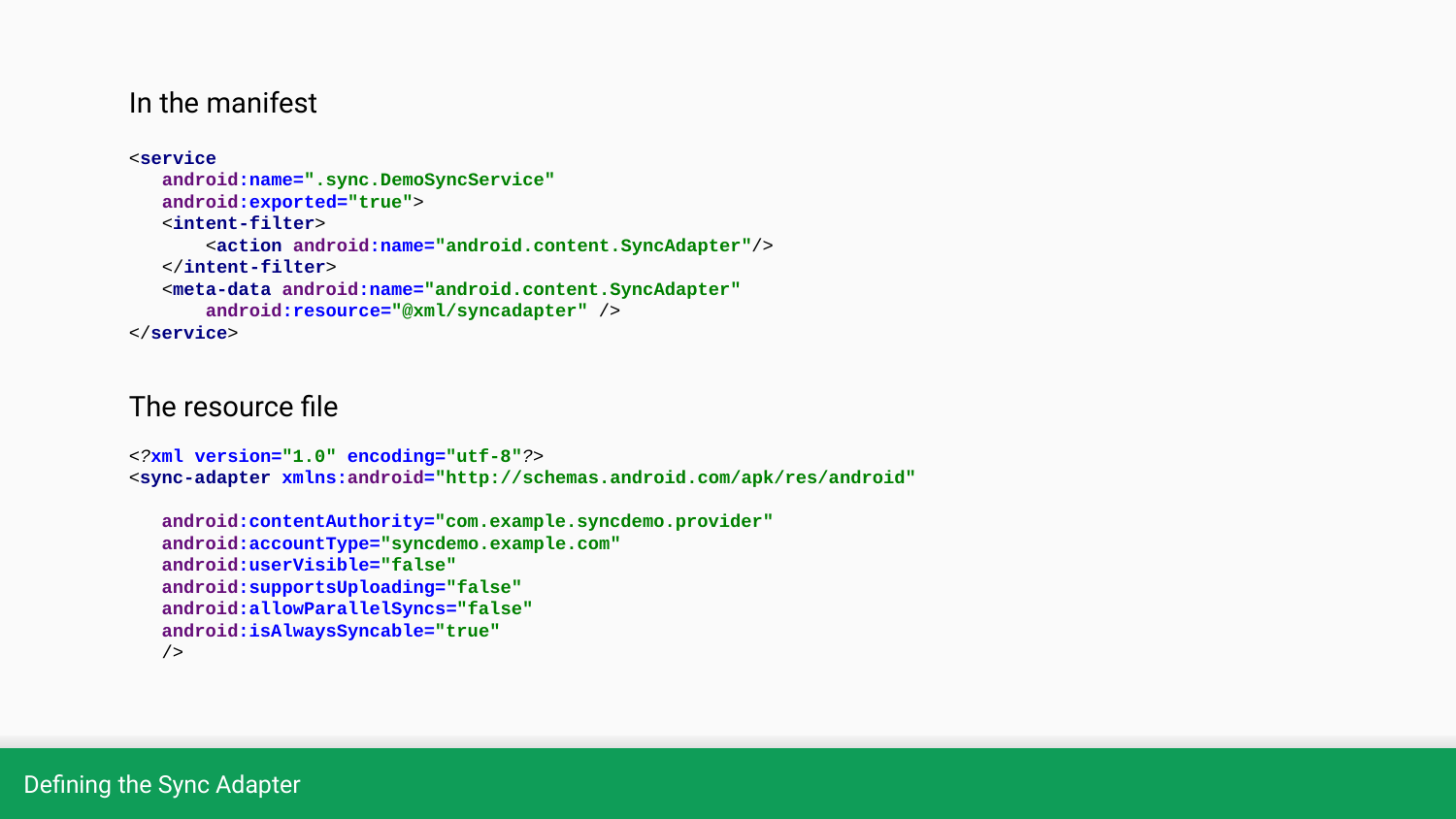

<service
   android:name=".sync.DemoSyncService"
   android:exported="true">
   <intent-filter>
       <action android:name="android.content.SyncAdapter"/>
   </intent-filter>
   <meta-data android:name="android.content.SyncAdapter"
       android:resource="@xml/syncadapter" />
</service>
In the manifest
The resource file
<?xml version="1.0" encoding="utf-8"?>
<sync-adapter xmlns:android="http://schemas.android.com/apk/res/android"

   android:contentAuthority="com.example.syncdemo.provider"
   android:accountType="syncdemo.example.com"
   android:userVisible="false"
   android:supportsUploading="false"
   android:allowParallelSyncs="false"
   android:isAlwaysSyncable="true"
   />
Defining the Sync Adapter